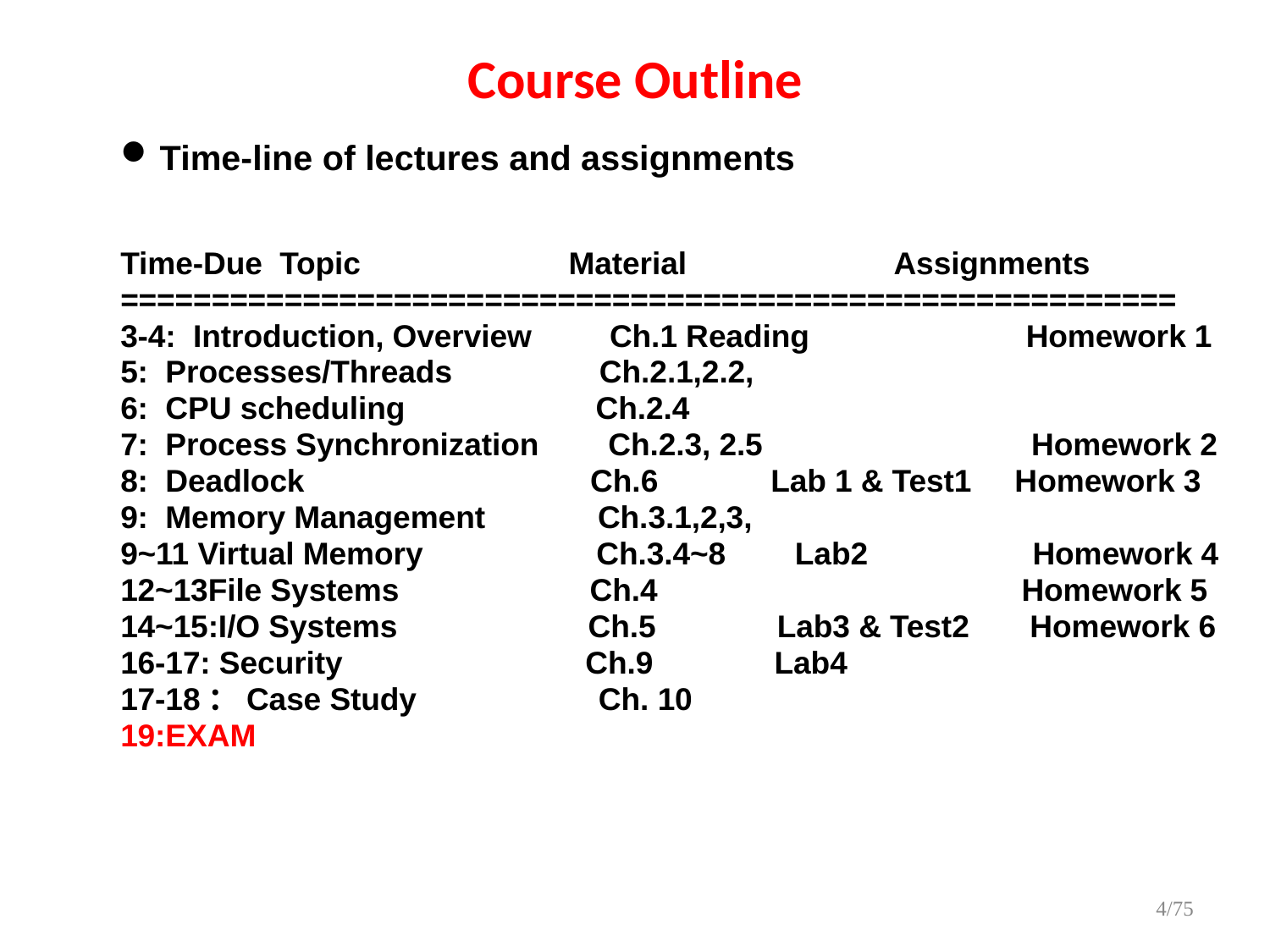

# Course Outline
Time-line of lectures and assignments

Time-Due  Topic                        Material                        Assignments
==========================================================
3-4:  Introduction, Overview         Ch.1 Reading                         Homework 1
5:  Processes/Threads                 Ch.2.1,2.2,
6:  CPU scheduling                      Ch.2.4
7:  Process Synchronization        Ch.2.3, 2.5                               Homework 2
8:  Deadlock                                 Ch.6             Lab 1 & Test1     Homework 3
9:  Memory Management             Ch.3.1,2,3,
9~11 Virtual Memory                    Ch.3.4~8        Lab2                   Homework 4
12~13File Systems                      Ch.4                                          Homework 5
14~15:I/O Systems                      Ch.5              Lab3 & Test2       Homework 6
16-17: Security                            Ch.9              Lab4
17-18：Case Study                     Ch. 10
19:EXAM

4/75